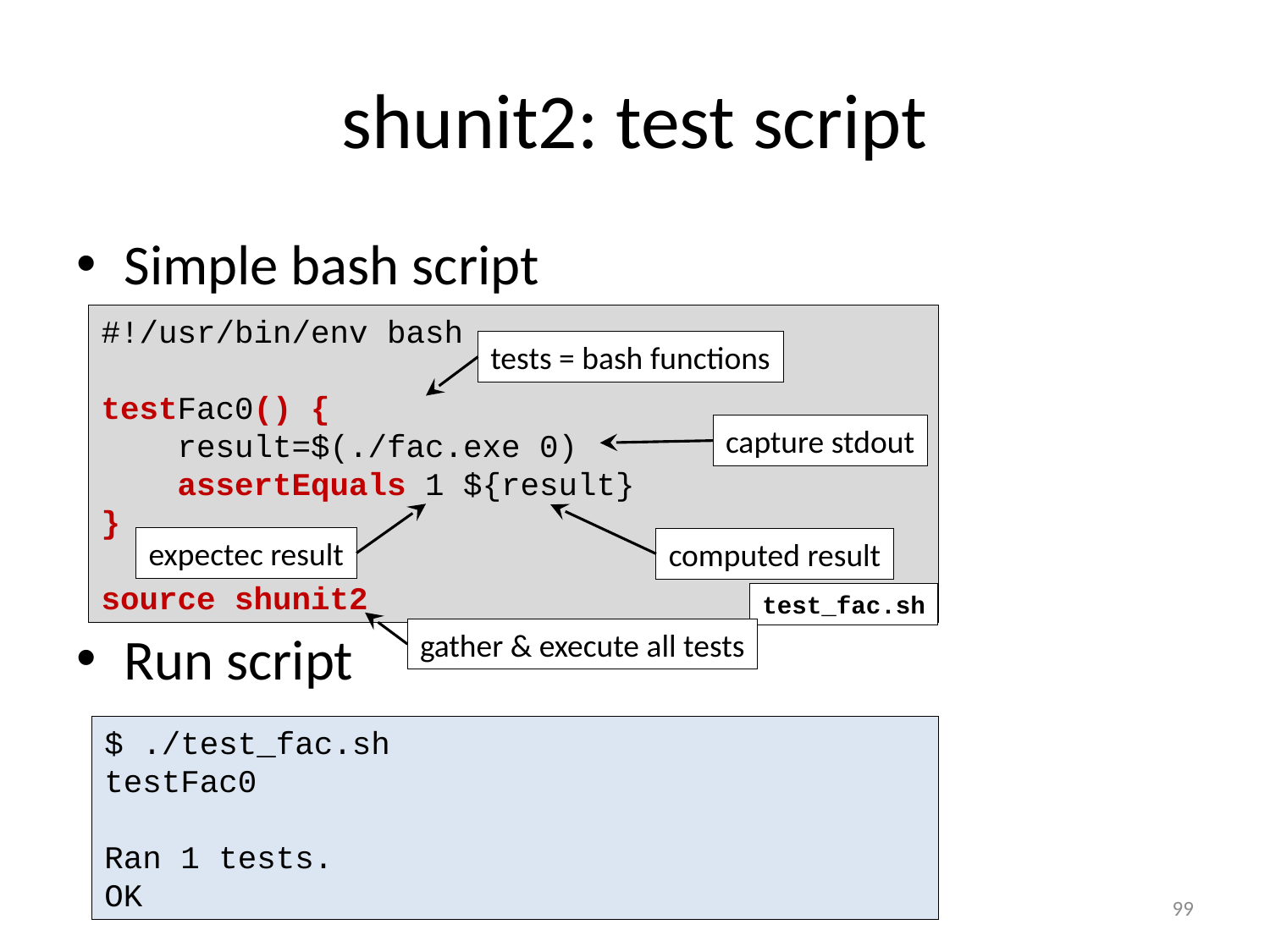

# shunit2: test script
Simple bash script

Run script
#!/usr/bin/env bash

testFac0() {
    result=$(./fac.exe 0)
    assertEquals 1 ${result}
}

source shunit2
test_fac.sh
tests = bash functions
capture stdout
expectec result
computed result
gather & execute all tests
$ ./test_fac.sh
testFac0

Ran 1 tests.
OK
99